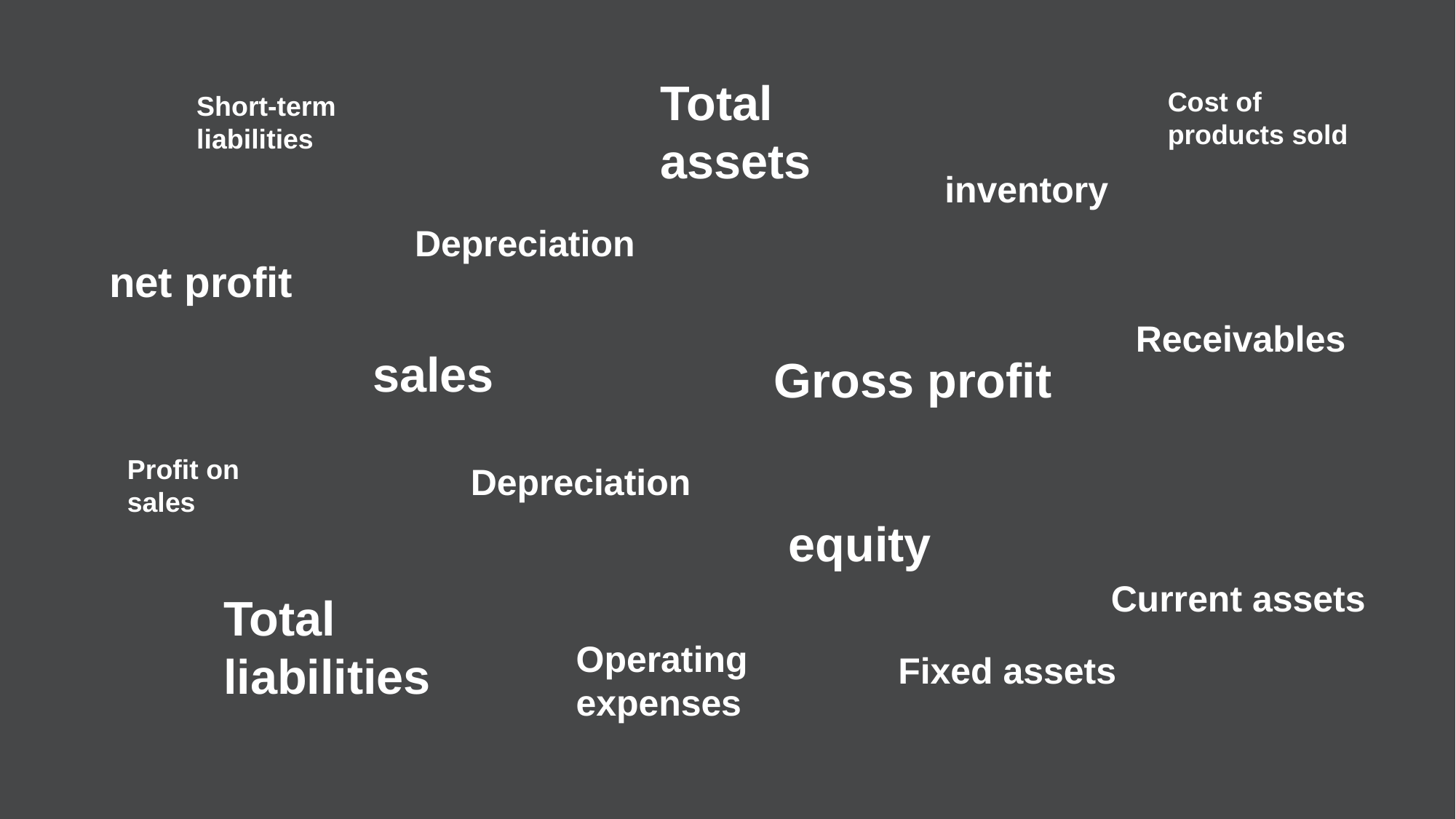

Total assets
Cost of products sold
Short-term liabilities
inventory

Depreciation

net profit
Receivables

sales
Gross profit
Profit on sales
Depreciation

equity
Current assets
Total liabilities
Operating expenses

Fixed assets